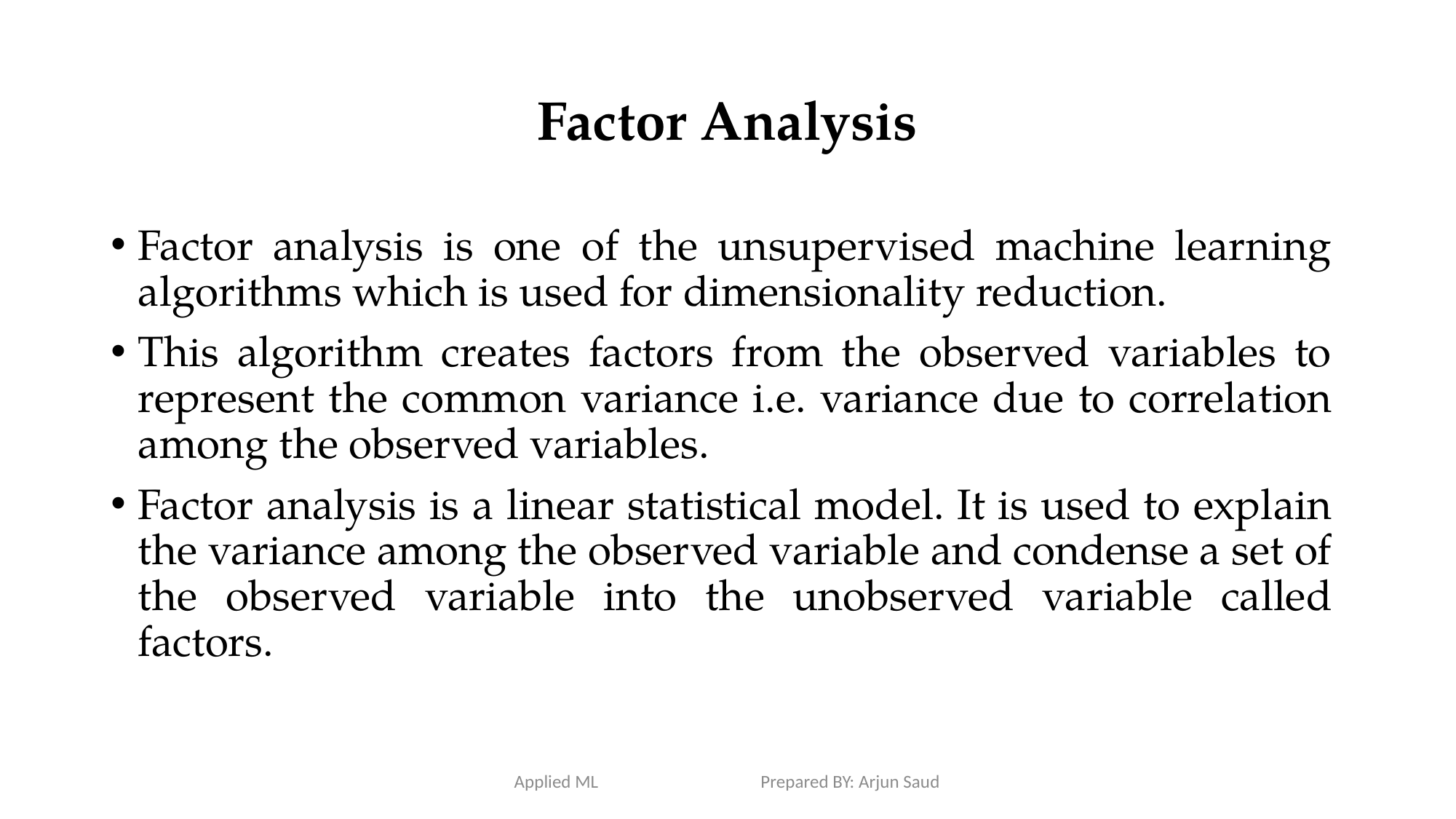

# Factor Analysis
Factor analysis is one of the unsupervised machine learning algorithms which is used for dimensionality reduction.
This algorithm creates factors from the observed variables to represent the common variance i.e. variance due to correlation among the observed variables.
Factor analysis is a linear statistical model. It is used to explain the variance among the observed variable and condense a set of the observed variable into the unobserved variable called factors.

Applied ML                                       Prepared BY: Arjun Saud